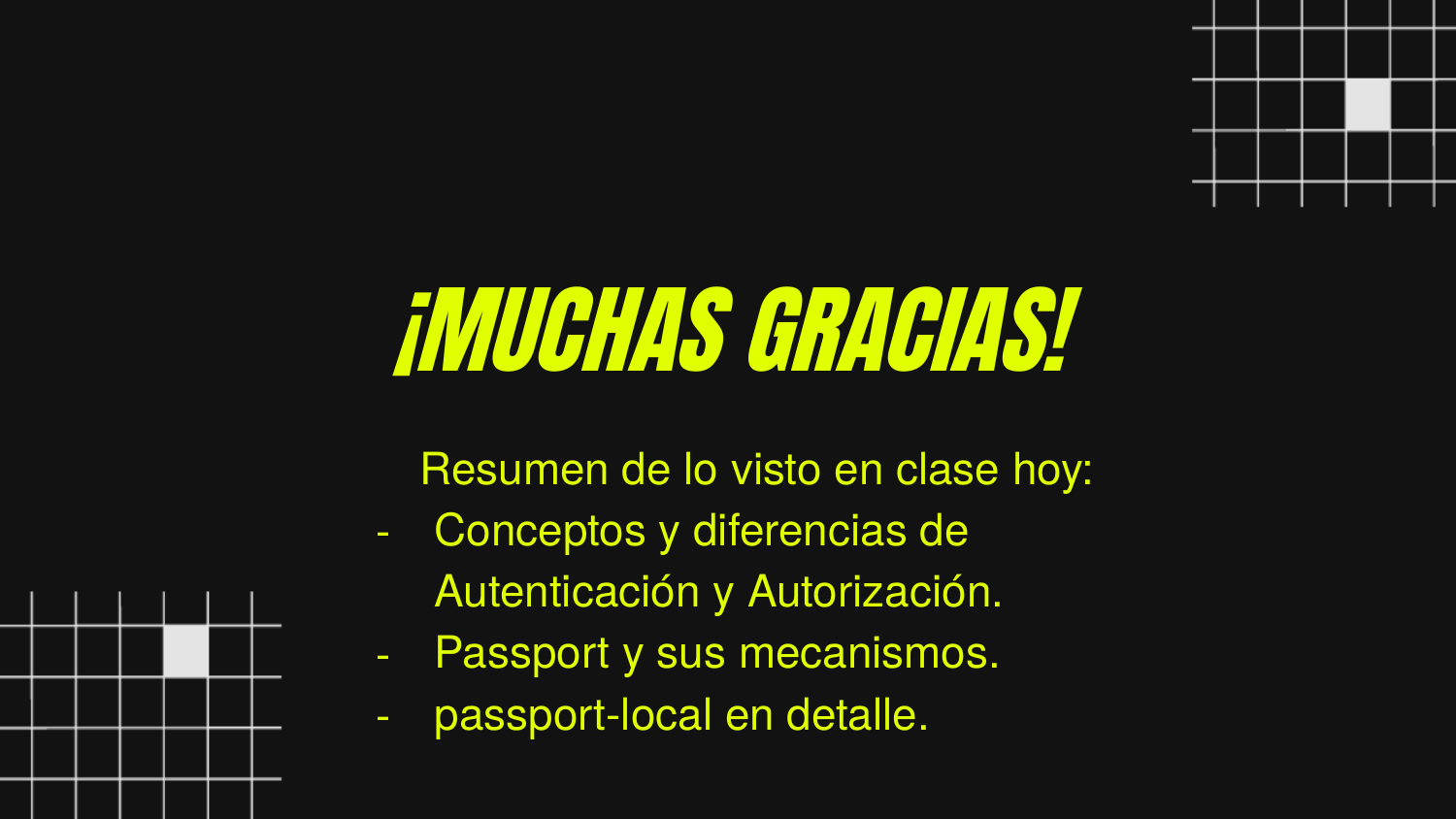

¡MUCHAS GRACIAS!
Resumen de lo visto en clase hoy:
Conceptos y diferencias de Autenticación y Autorización.
Passport y sus mecanismos.
passport-local en detalle.